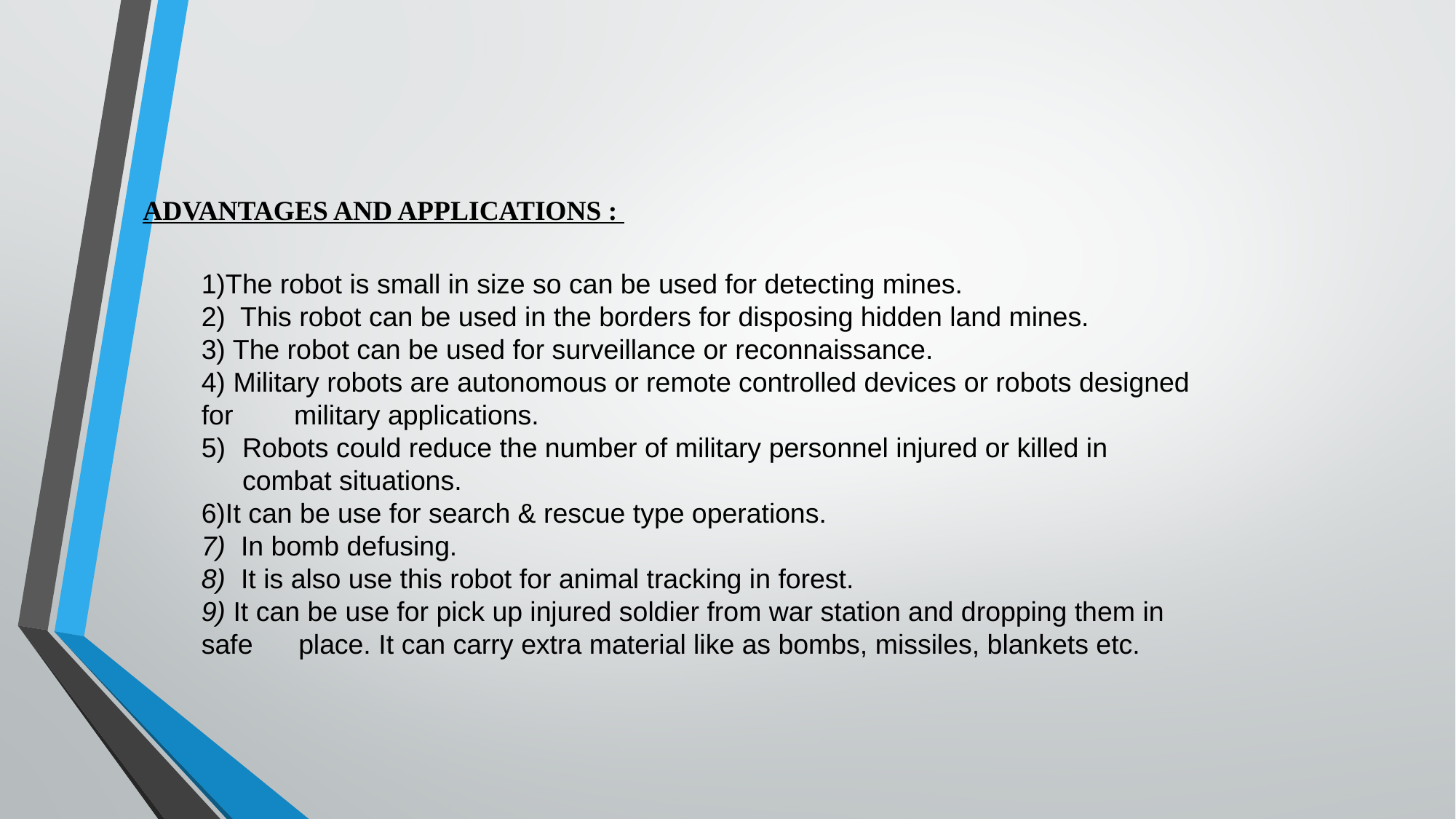

ADVANTAGES AND APPLICATIONS :
1)The robot is small in size so can be used for detecting mines.
2)  This robot can be used in the borders for disposing hidden land mines.
3) The robot can be used for surveillance or reconnaissance.
4) Military robots are autonomous or remote controlled devices or robots designed for        military applications.
Robots could reduce the number of military personnel injured or killed in combat situations.
6)It can be use for search & rescue type operations.
7)  In bomb defusing.
8)  It is also use this robot for animal tracking in forest.
9) It can be use for pick up injured soldier from war station and dropping them in safe      place. It can carry extra material like as bombs, missiles, blankets etc.